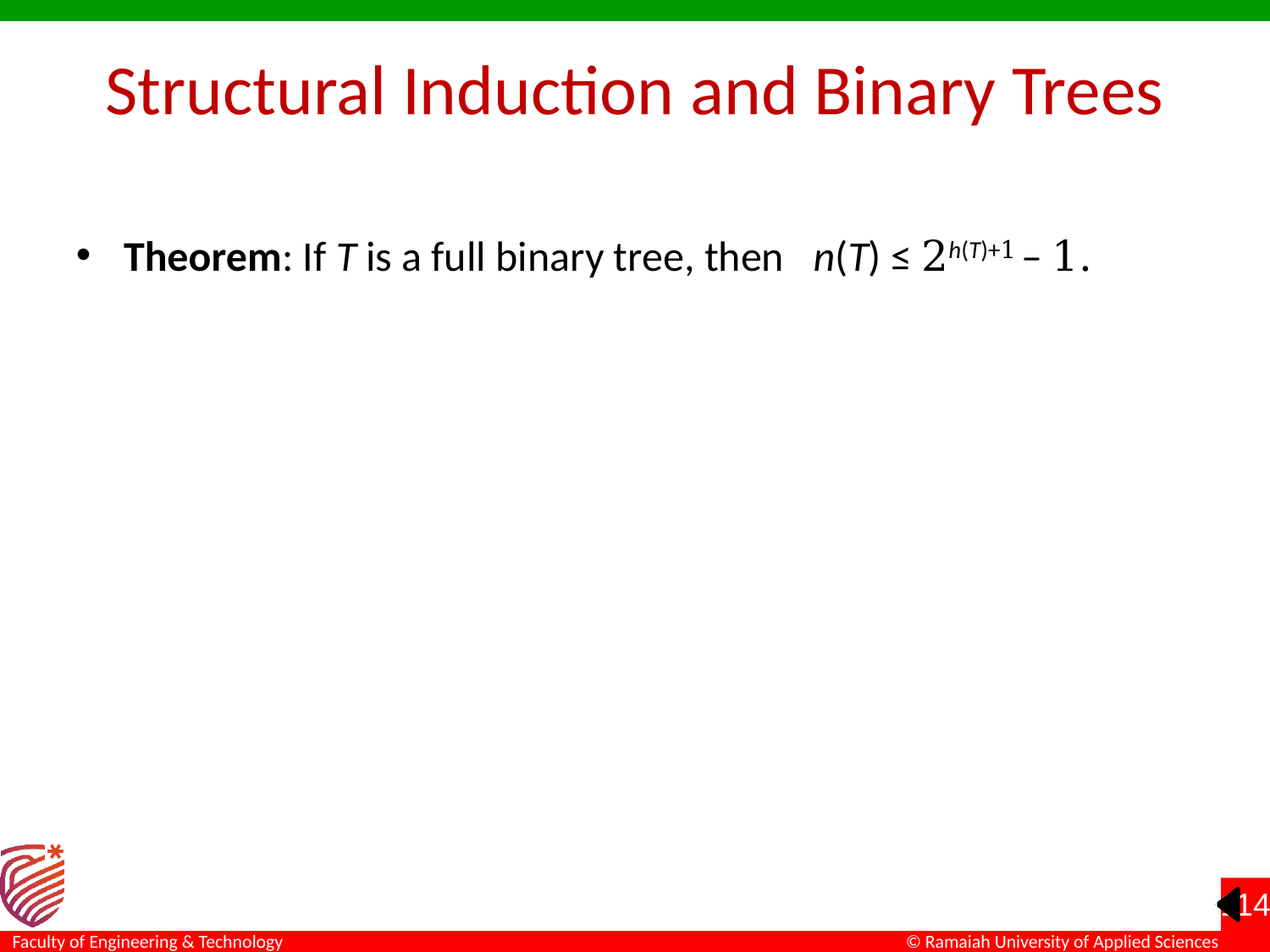

# Structural Induction and Binary Trees
Theorem: If T is a full binary tree, then   n(T) ≤ 2h(T)+1 – 1.
−2 .